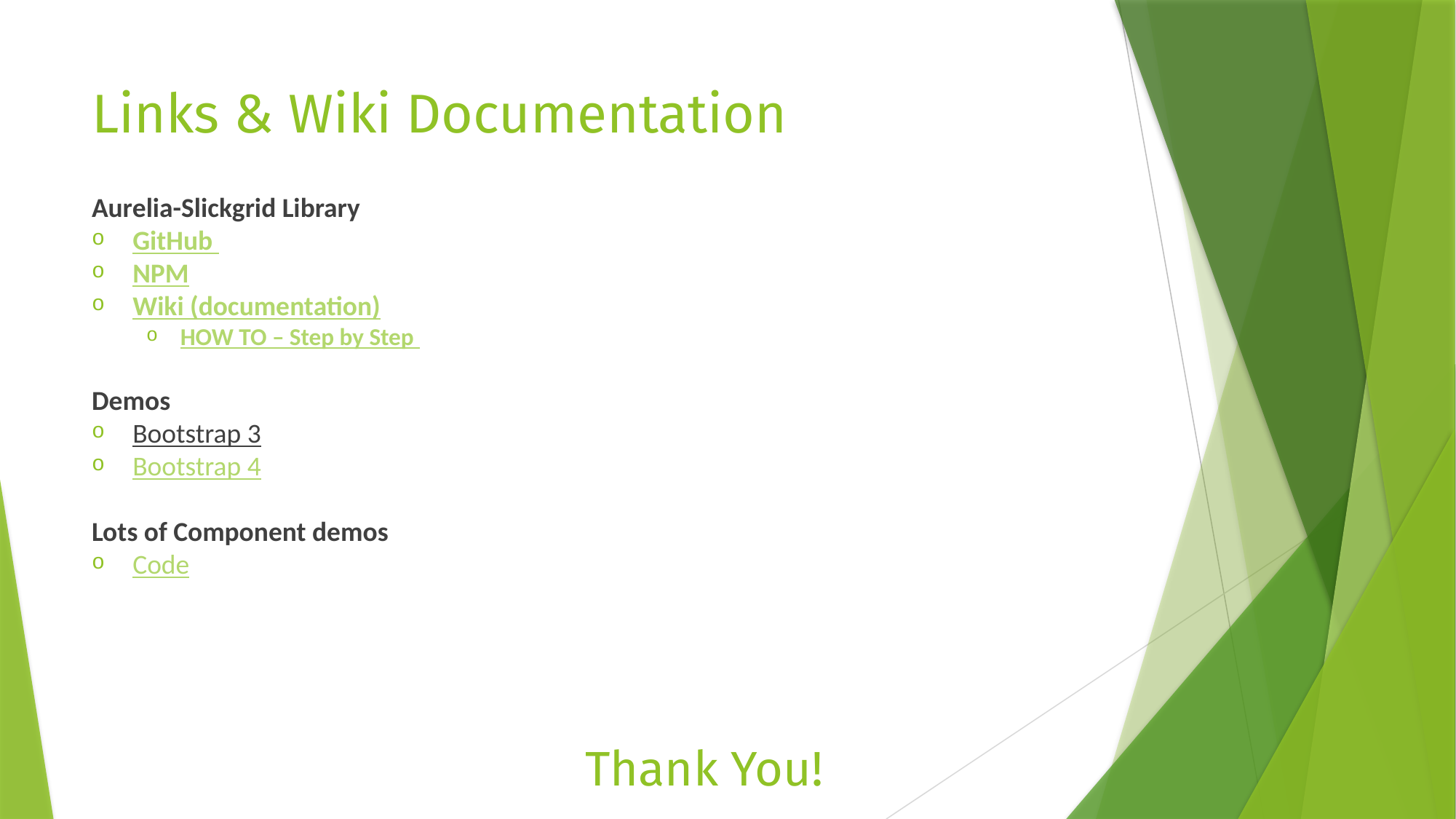

# Links & Wiki Documentation

Aurelia-Slickgrid Library
GitHub
NPM
Wiki (documentation)
HOW TO – Step by Step

Demos
Bootstrap 3
Bootstrap 4

Lots of Component demos
Code
Thank You!